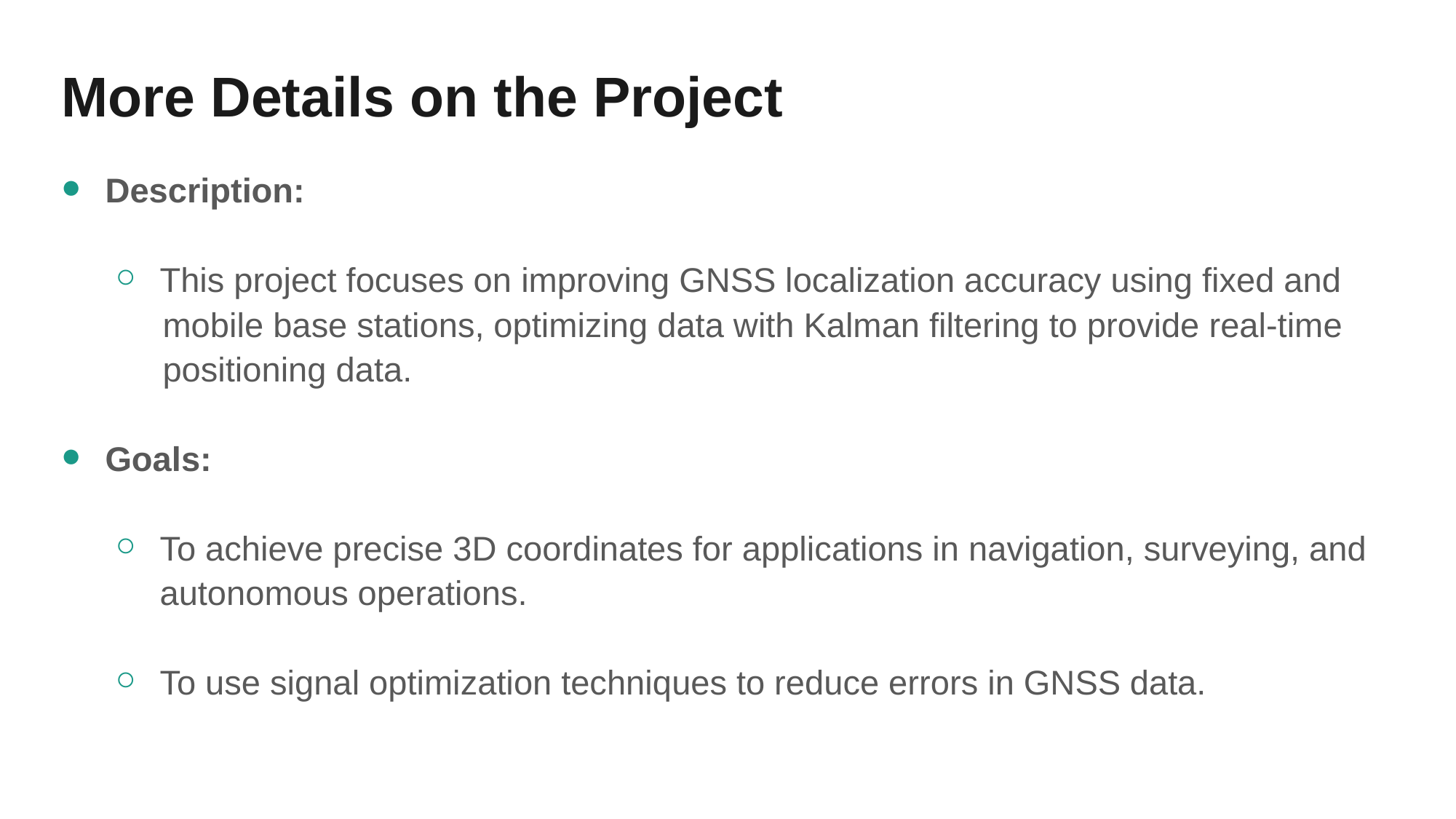

# More Details on the Project
Description:

This project focuses on improving GNSS localization accuracy using fixed and
     mobile base stations, optimizing data with Kalman filtering to provide real-time
     positioning data.

Goals:

To achieve precise 3D coordinates for applications in navigation, surveying, and
autonomous operations.

To use signal optimization techniques to reduce errors in GNSS data.